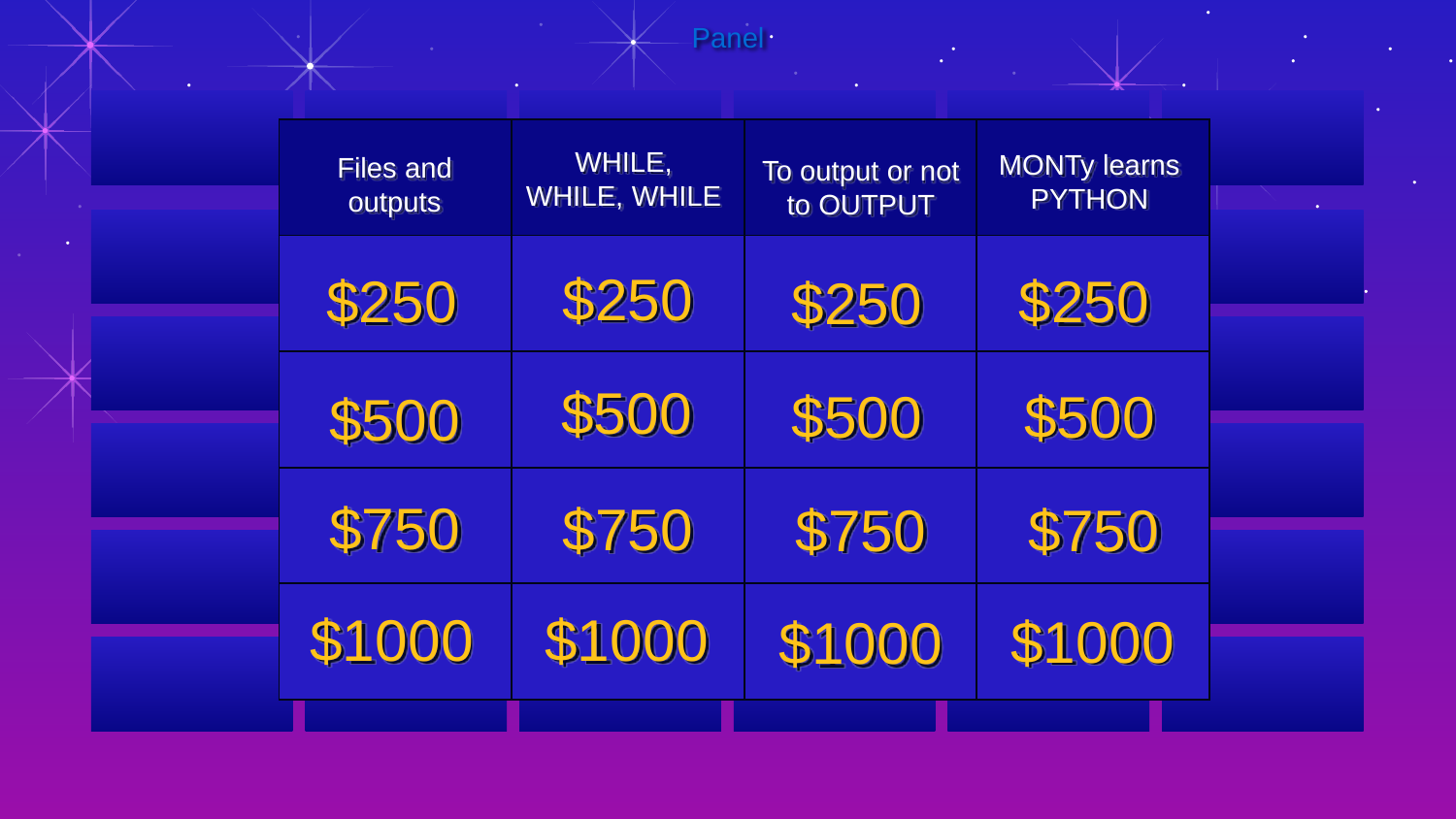

# Panel
|  |  |  |  |
| --- | --- | --- | --- |
|  |  |  |  |
|  |  |  |  |
|  |  |  |  |
|  |  |  |  |
WHILE, WHILE, WHILE
MONTy learns PYTHON
Files and outputs
To output or not to OUTPUT
$250
$250
$250
$250
$500
$500
$500
$500
$750
$750
$750
$750
$1000
$1000
$1000
$1000